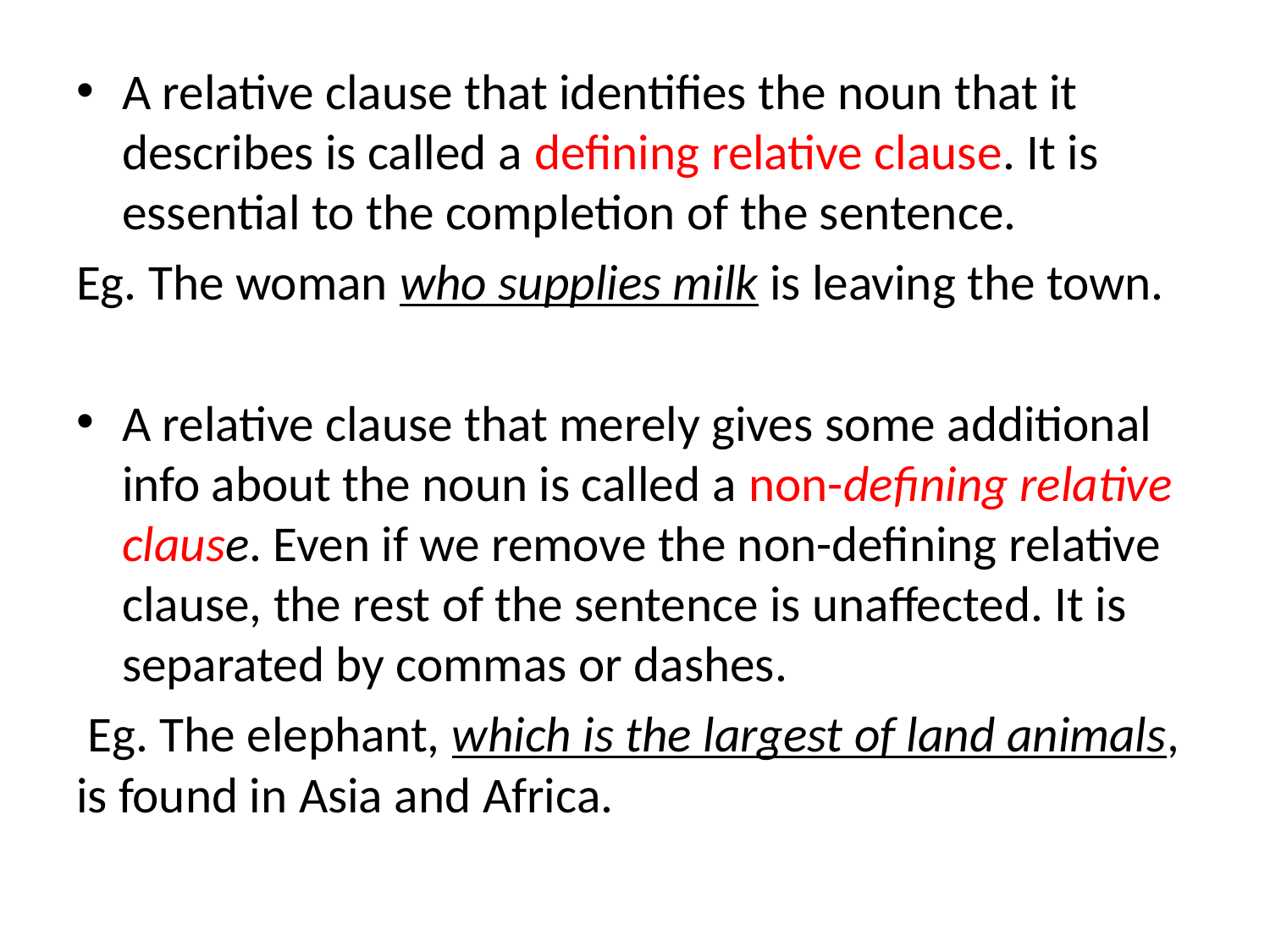

#
A relative clause that identifies the noun that it describes is called a defining relative clause. It is essential to the completion of the sentence.
Eg. The woman who supplies milk is leaving the town.

A relative clause that merely gives some additional info about the noun is called a non-defining relative clause. Even if we remove the non-defining relative clause, the rest of the sentence is unaffected. It is separated by commas or dashes.
 Eg. The elephant, which is the largest of land animals, is found in Asia and Africa.